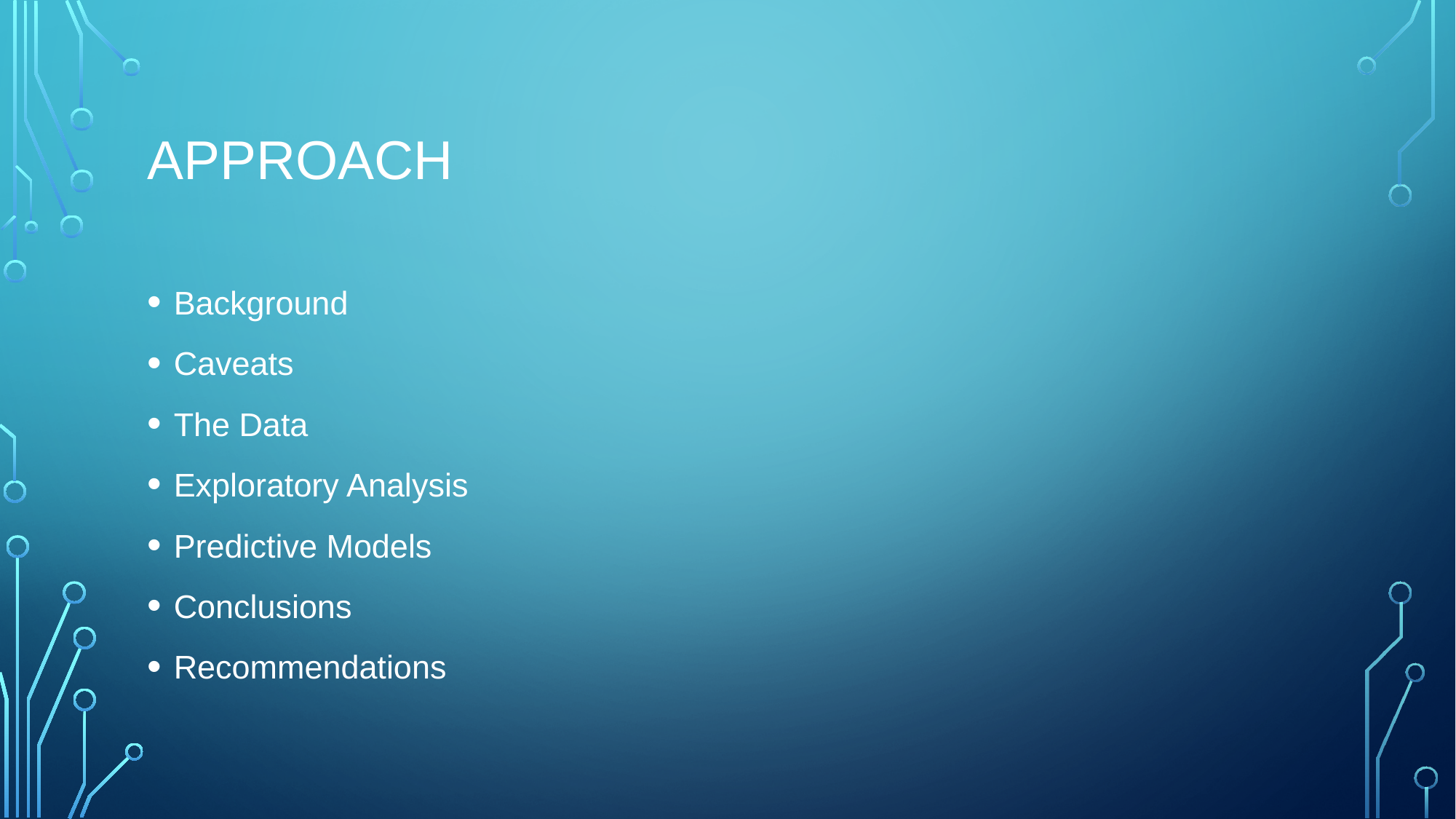

# Approach
Background
Caveats
The Data
Exploratory Analysis
Predictive Models
Conclusions
Recommendations